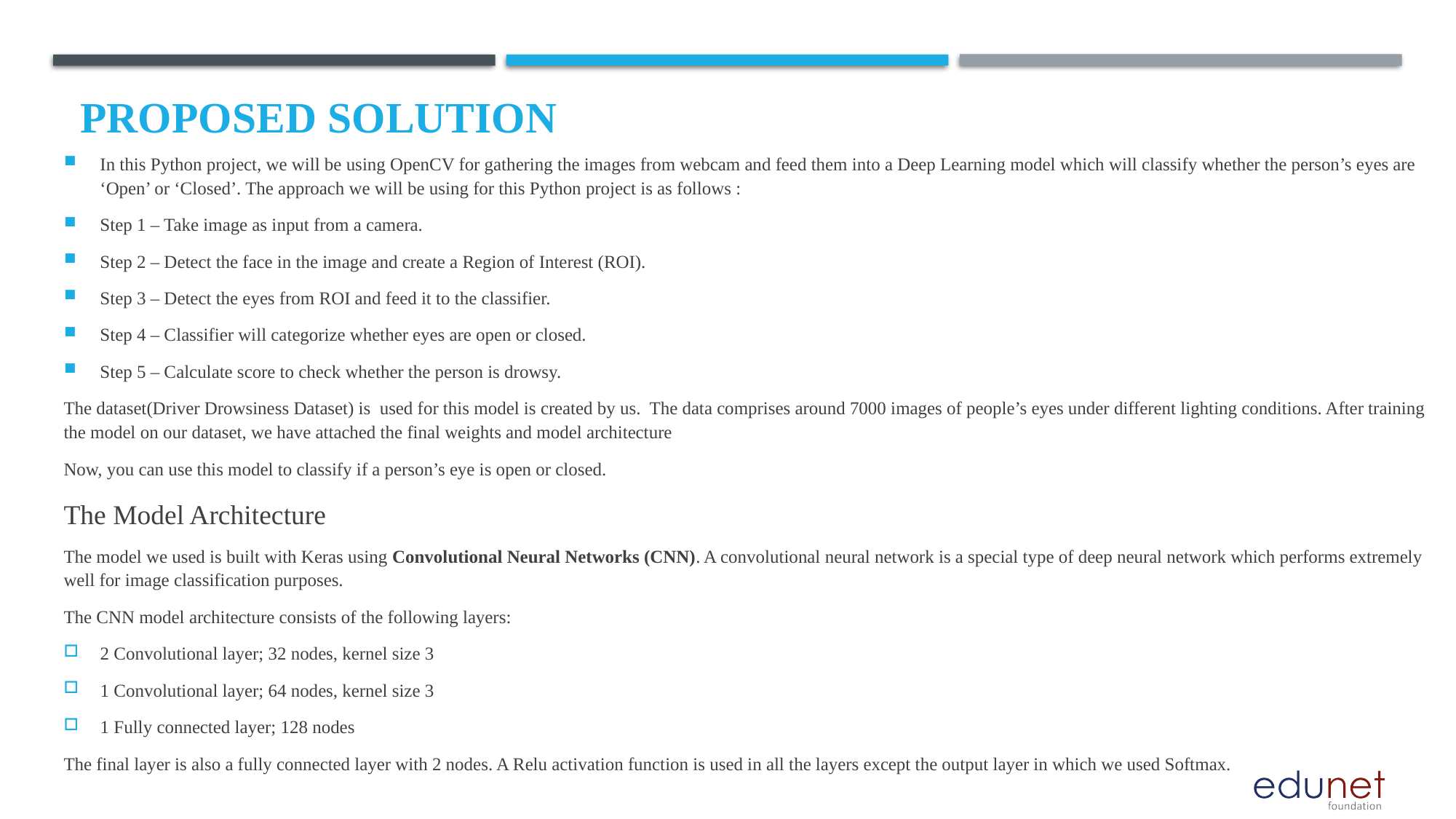

# Proposed Solution
In this Python project, we will be using OpenCV for gathering the images from webcam and feed them into a Deep Learning model which will classify whether the person’s eyes are ‘Open’ or ‘Closed’. The approach we will be using for this Python project is as follows :
Step 1 – Take image as input from a camera.
Step 2 – Detect the face in the image and create a Region of Interest (ROI).
Step 3 – Detect the eyes from ROI and feed it to the classifier.
Step 4 – Classifier will categorize whether eyes are open or closed.
Step 5 – Calculate score to check whether the person is drowsy.
The dataset(Driver Drowsiness Dataset) is  used for this model is created by us.  The data comprises around 7000 images of people’s eyes under different lighting conditions. After training the model on our dataset, we have attached the final weights and model architecture
Now, you can use this model to classify if a person’s eye is open or closed.
The Model Architecture
The model we used is built with Keras using Convolutional Neural Networks (CNN). A convolutional neural network is a special type of deep neural network which performs extremely well for image classification purposes.
The CNN model architecture consists of the following layers:
2 Convolutional layer; 32 nodes, kernel size 3
1 Convolutional layer; 64 nodes, kernel size 3
1 Fully connected layer; 128 nodes
The final layer is also a fully connected layer with 2 nodes. A Relu activation function is used in all the layers except the output layer in which we used Softmax.